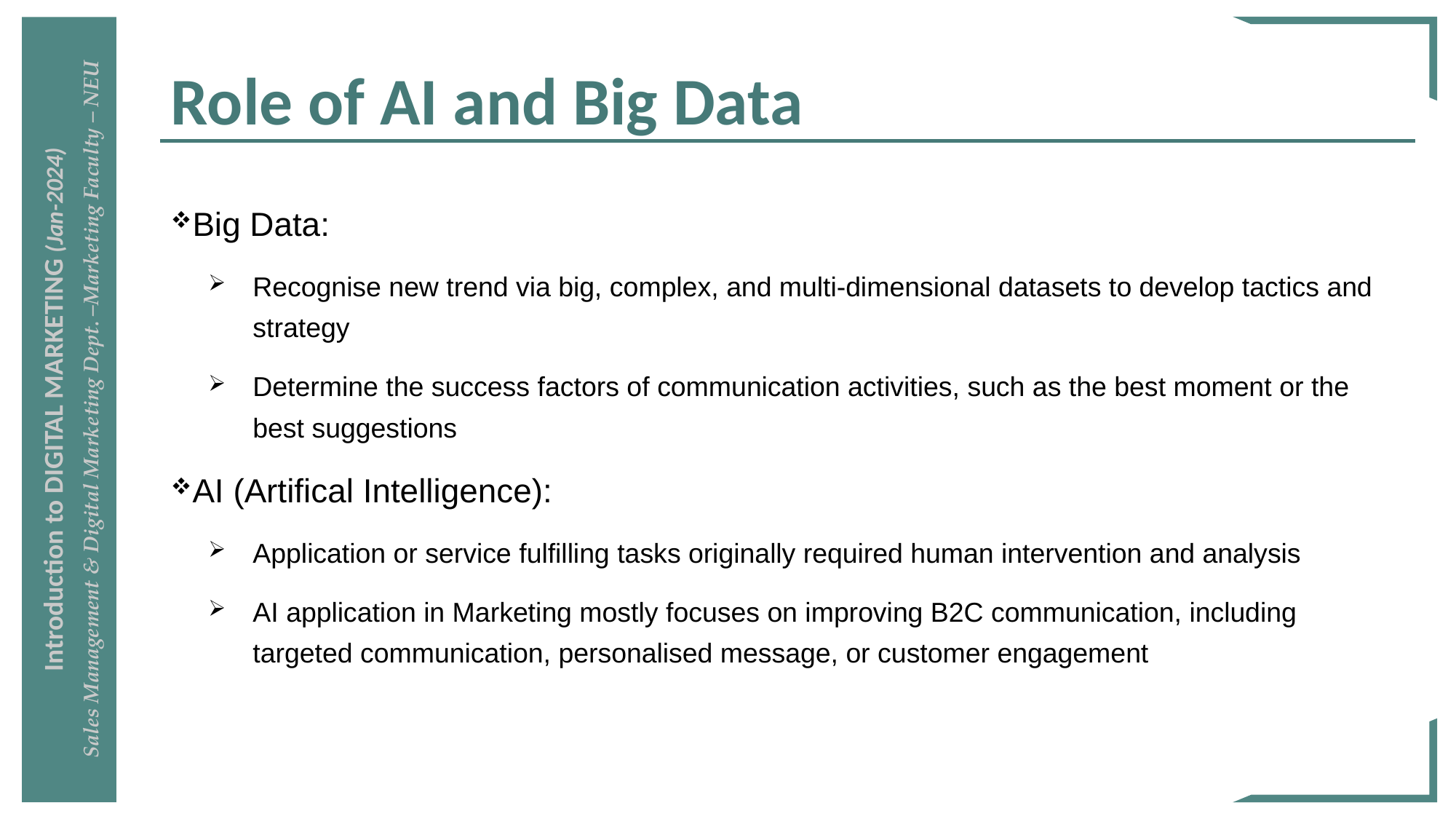

# Role of AI and Big Data
Big Data:
Recognise new trend via big, complex, and multi-dimensional datasets to develop tactics and strategy
Determine the success factors of communication activities, such as the best moment or the best suggestions
AI (Artifical Intelligence):
Application or service fulfilling tasks originally required human intervention and analysis
AI application in Marketing mostly focuses on improving B2C communication, including targeted communication, personalised message, or customer engagement